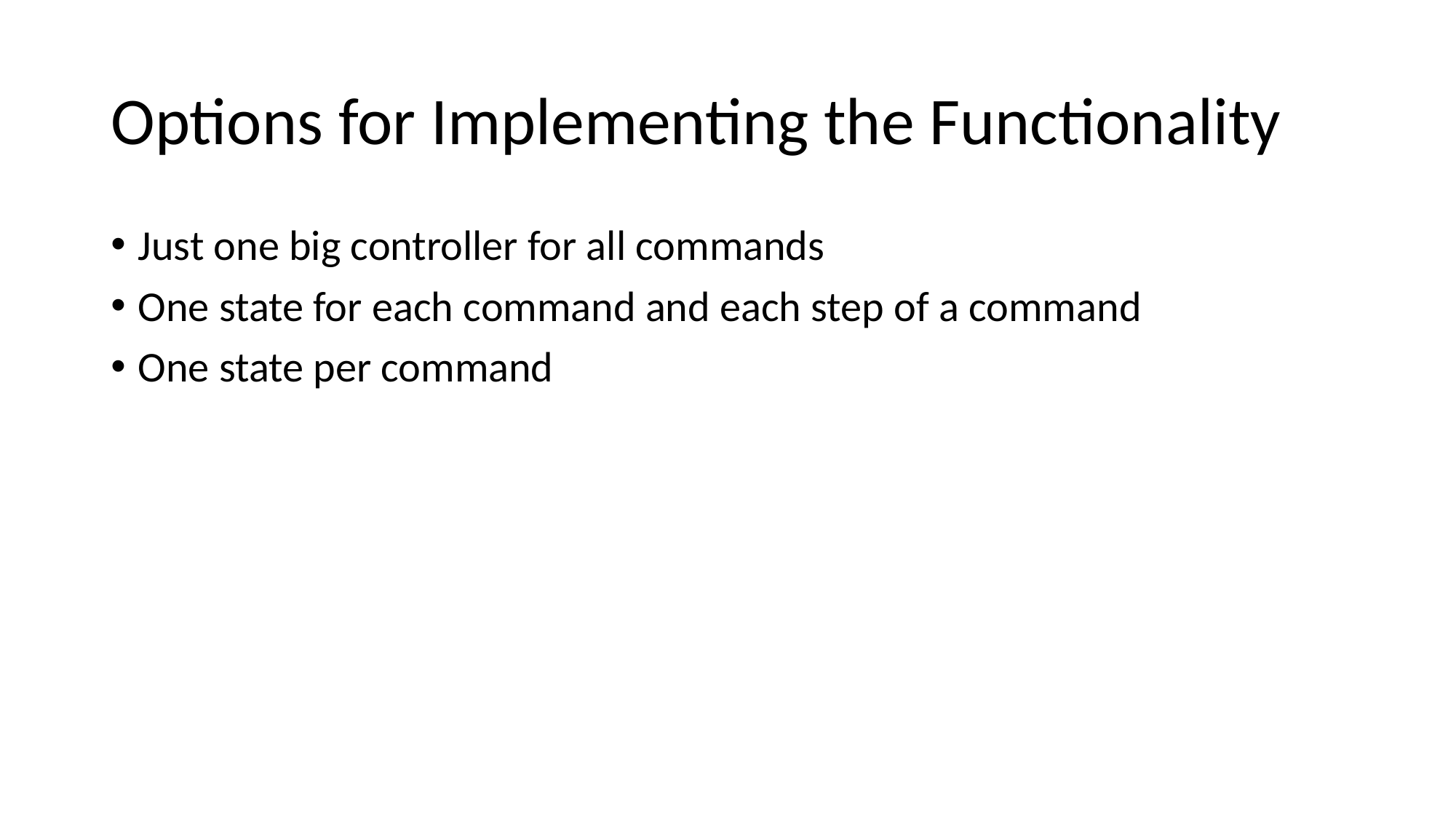

# Options for Implementing the Functionality
Just one big controller for all commands
One state for each command and each step of a command
One state per command